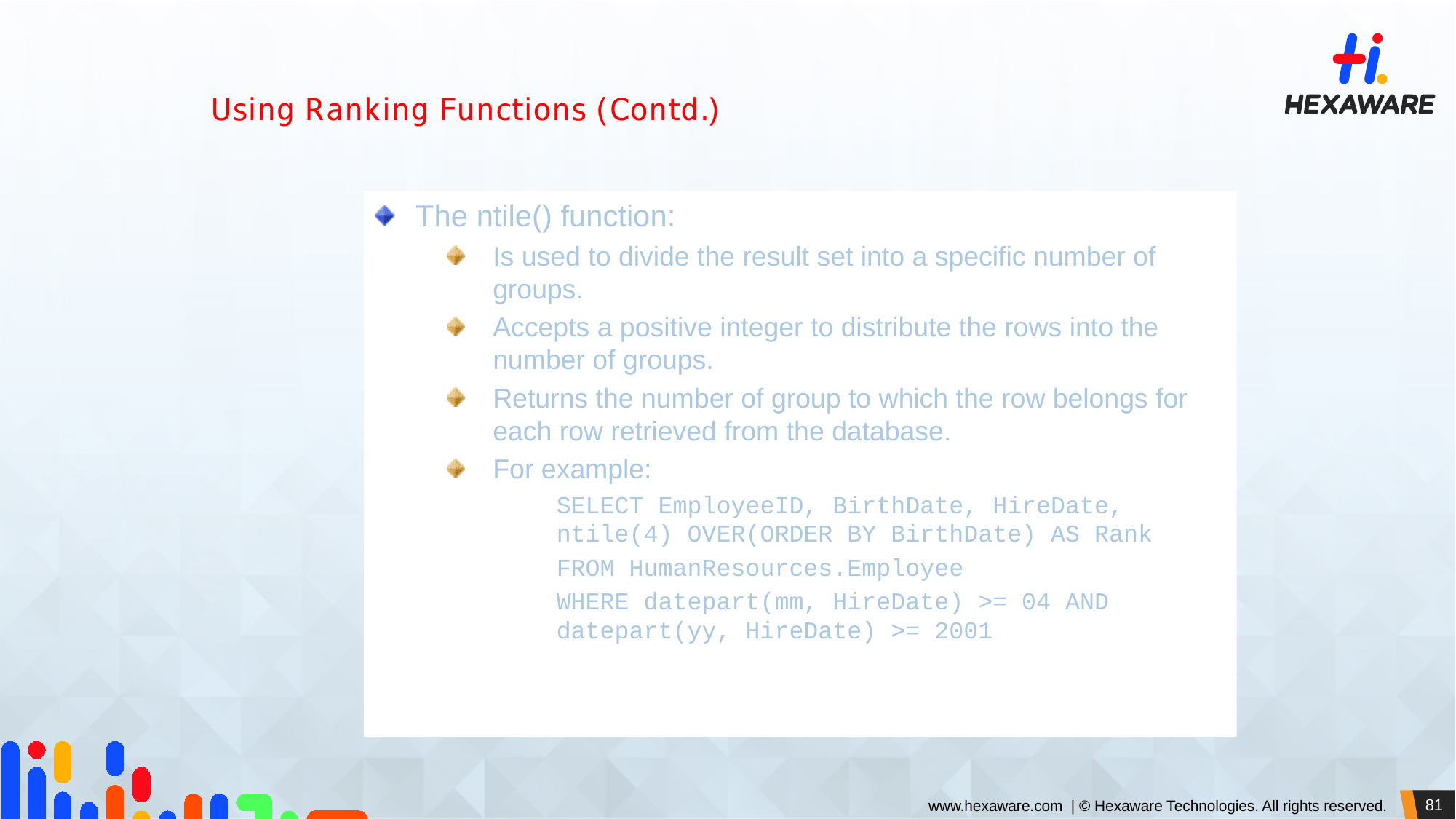

Using Ranking Functions (Contd.)
The ntile() function:
Is used to divide the result set into a specific number of groups.
Accepts a positive integer to distribute the rows into the number of groups.
Returns the number of group to which the row belongs for each row retrieved from the database.
For example:
	SELECT EmployeeID, BirthDate, HireDate, ntile(4) OVER(ORDER BY BirthDate) AS Rank
	FROM HumanResources.Employee
	WHERE datepart(mm, HireDate) >= 04 AND datepart(yy, HireDate) >= 2001